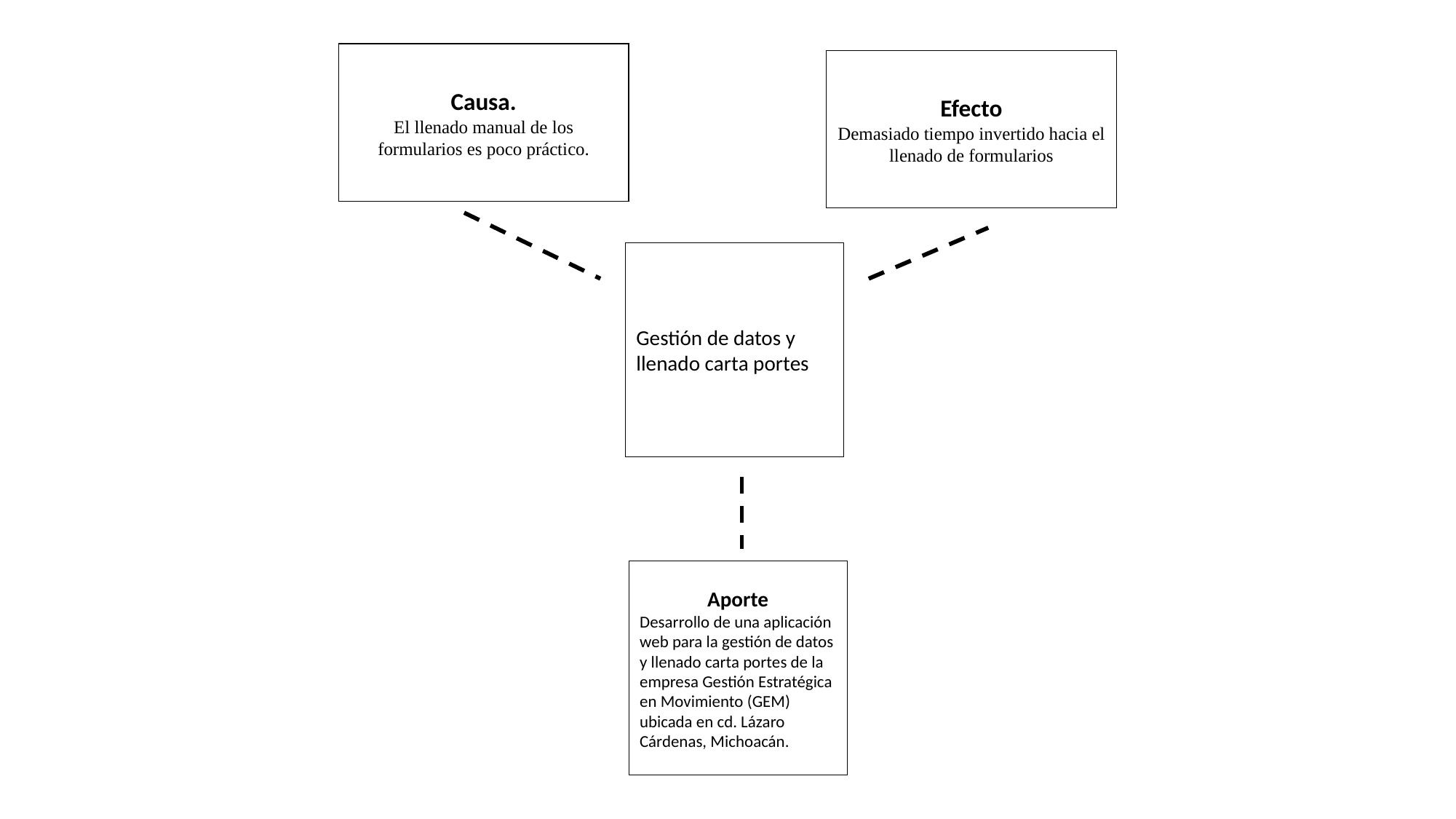

Causa.
El llenado manual de los formularios es poco práctico.
Efecto
Demasiado tiempo invertido hacia el llenado de formularios
Gestión de datos y llenado carta portes
Aporte
Desarrollo de una aplicación web para la gestión de datos y llenado carta portes de la empresa Gestión Estratégica en Movimiento (GEM) ubicada en cd. Lázaro Cárdenas, Michoacán.